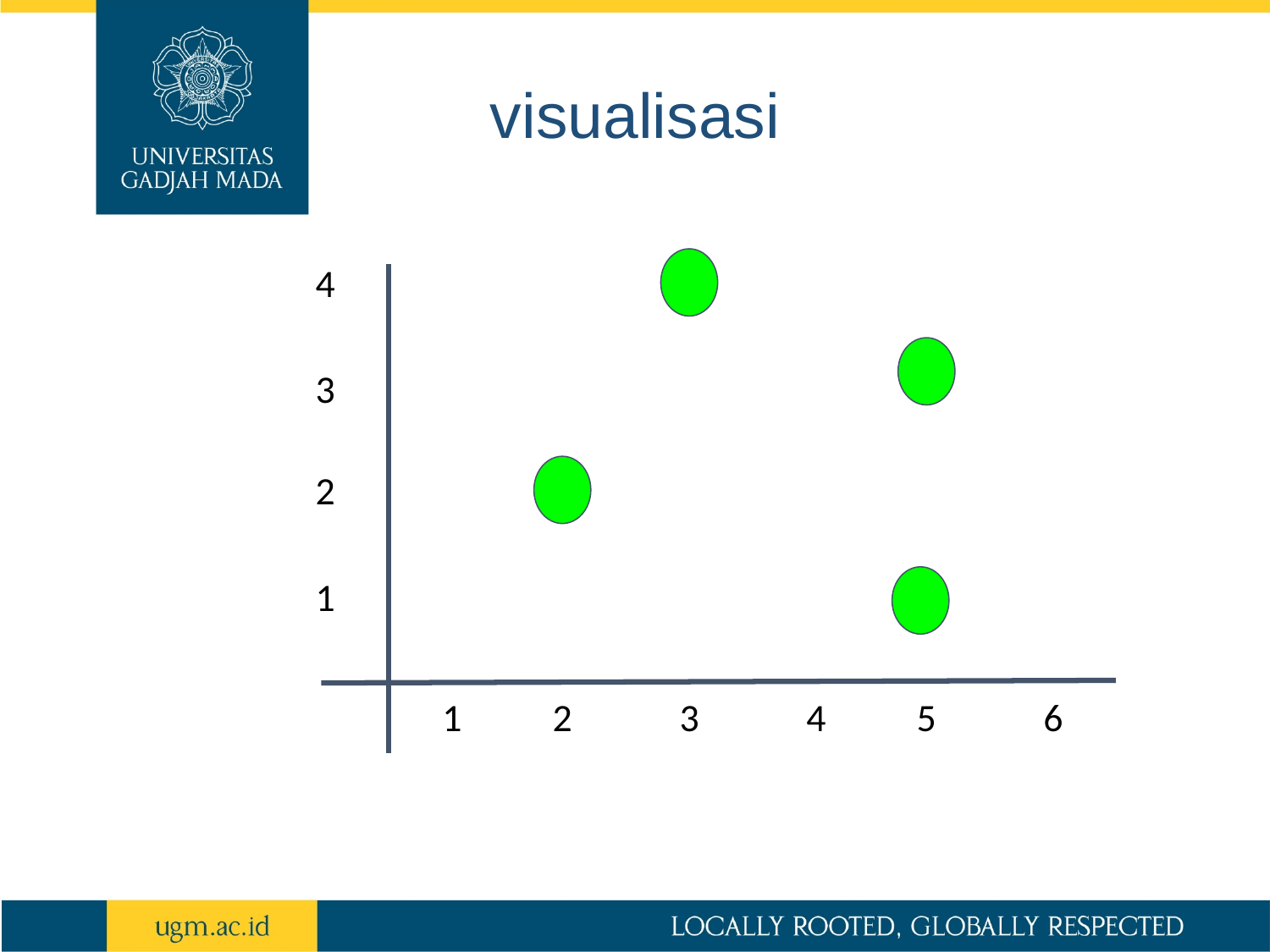

# visualisasi
4

3
2

1

1
2
3
4
5
6